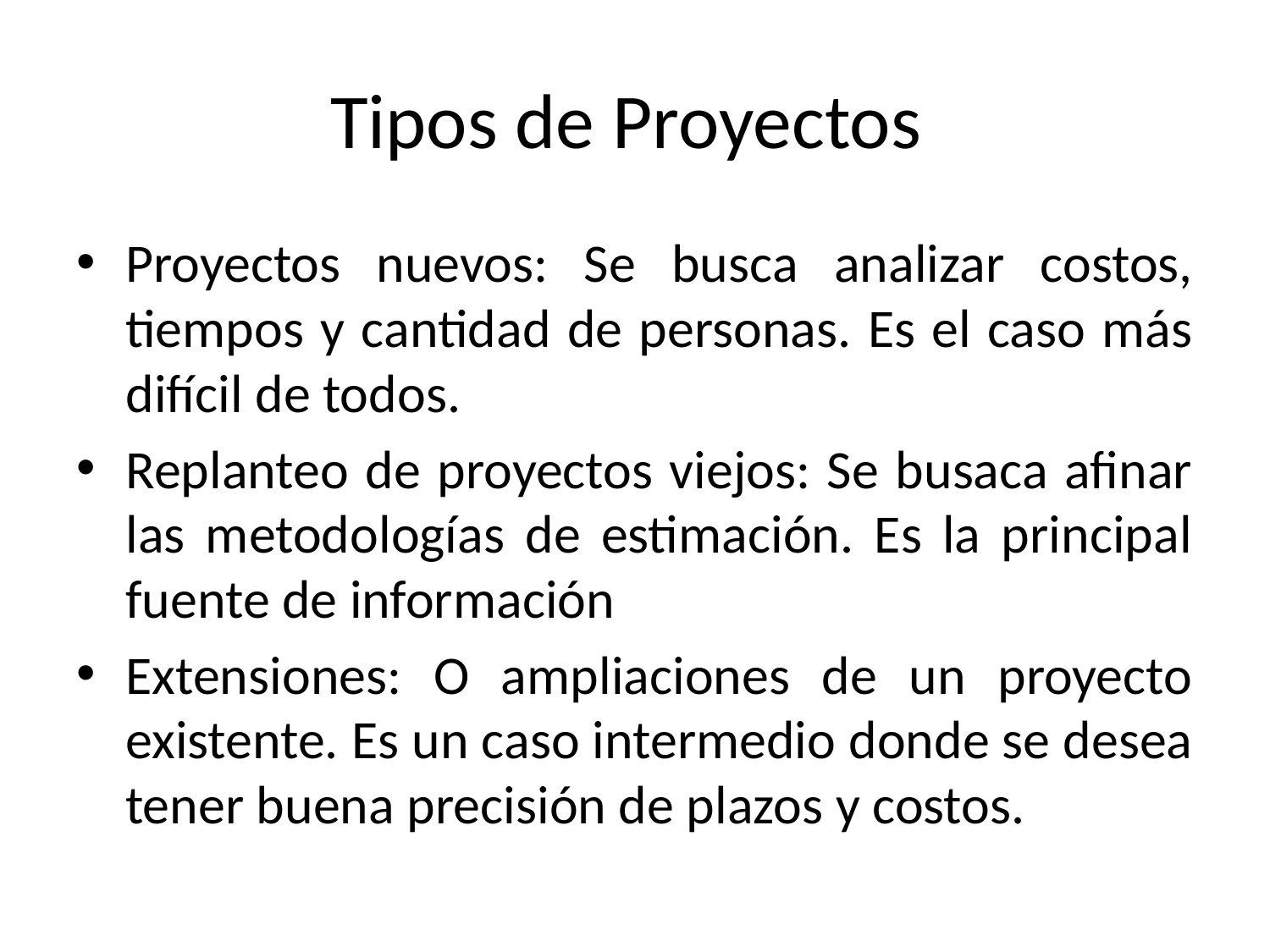

# Tipos de Proyectos
Proyectos nuevos: Se busca analizar costos, tiempos y cantidad de personas. Es el caso más difícil de todos.
Replanteo de proyectos viejos: Se busaca afinar las metodologías de estimación. Es la principal fuente de información
Extensiones: O ampliaciones de un proyecto existente. Es un caso intermedio donde se desea tener buena precisión de plazos y costos.